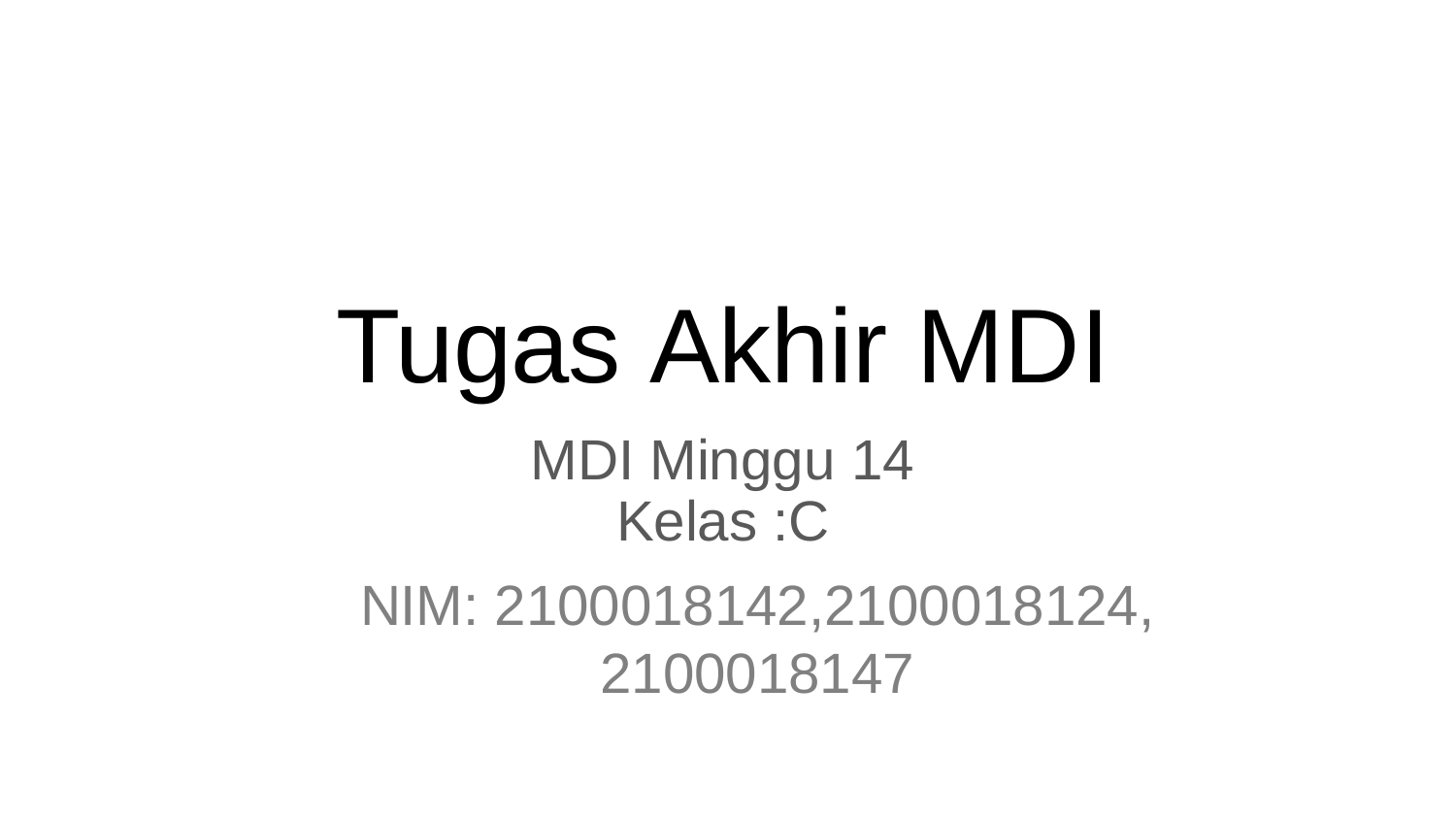

# Tugas Akhir MDI
MDI Minggu 14
Kelas :C
NIM: 2100018142,2100018124, 2100018147